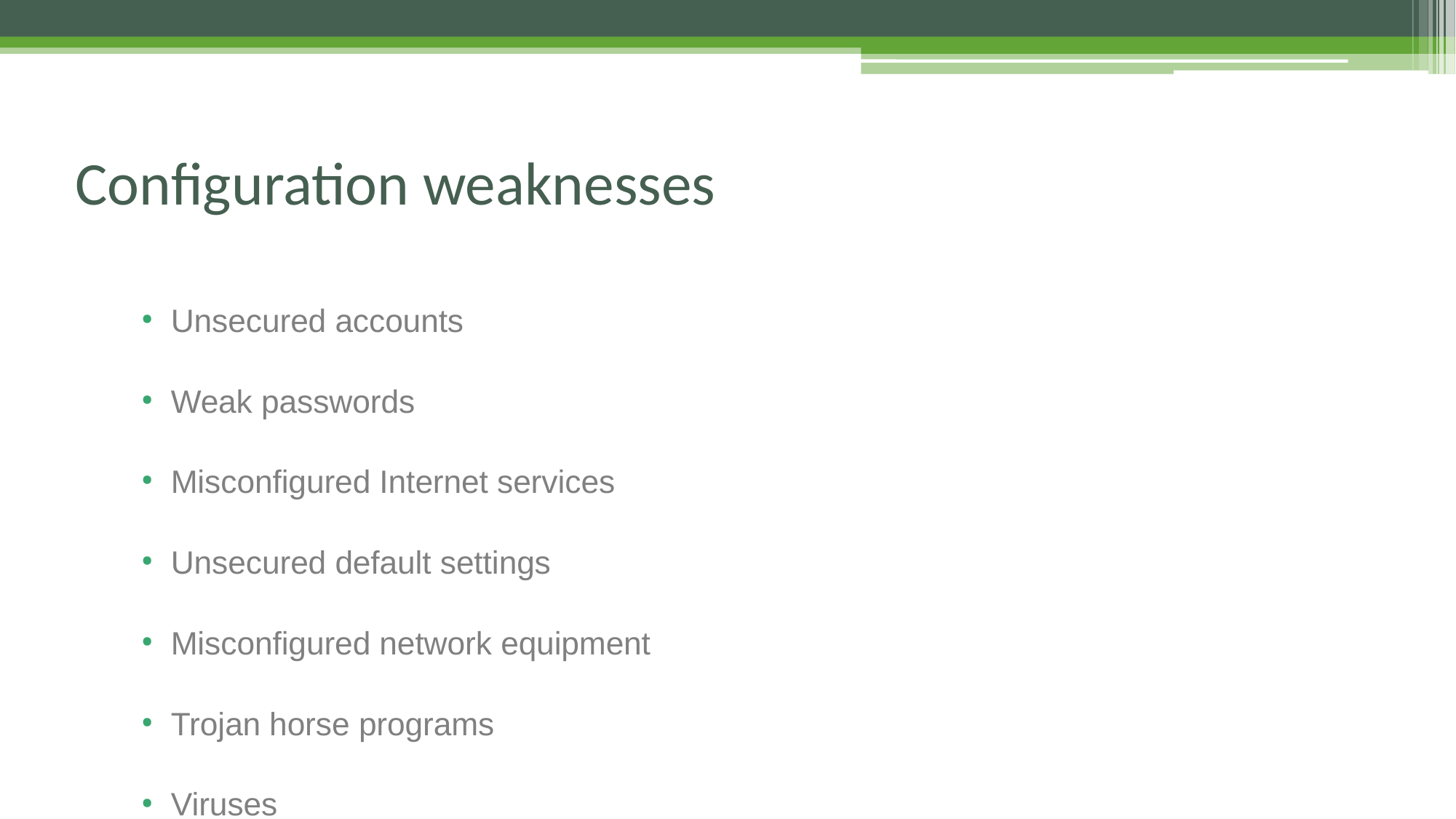

# Configuration weaknesses
Unsecured accounts
Weak passwords
Misconfigured Internet services
Unsecured default settings
Misconfigured network equipment
Trojan horse programs
Viruses